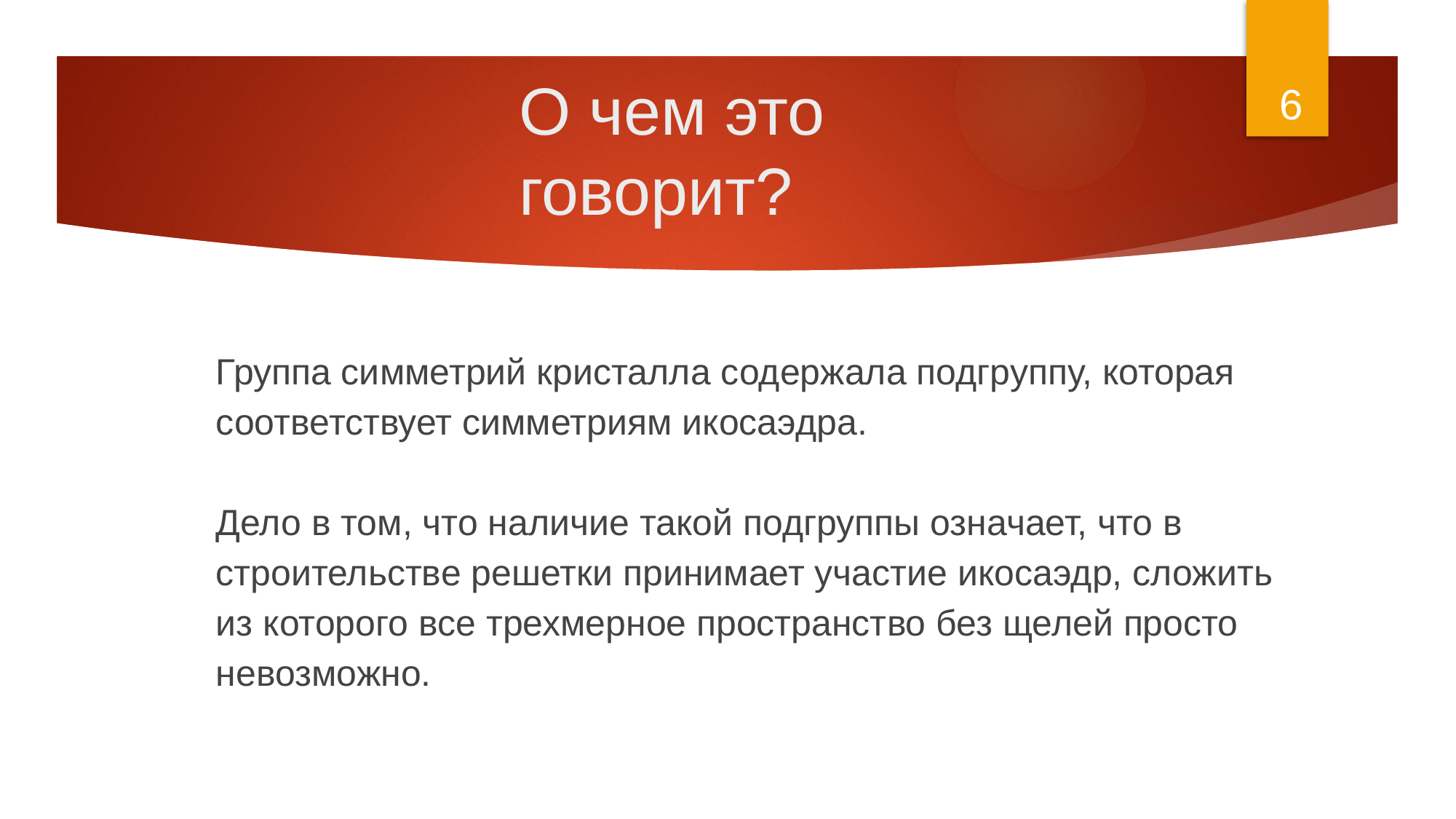

6
# О чем это говорит?
Группа симметрий кристалла содержала подгруппу, которая соответствует симметриям икосаэдра.

Дело в том, что наличие такой подгруппы означает, что в строительстве решетки принимает участие икосаэдр, сложить из которого все трехмерное пространство без щелей просто невозможно.